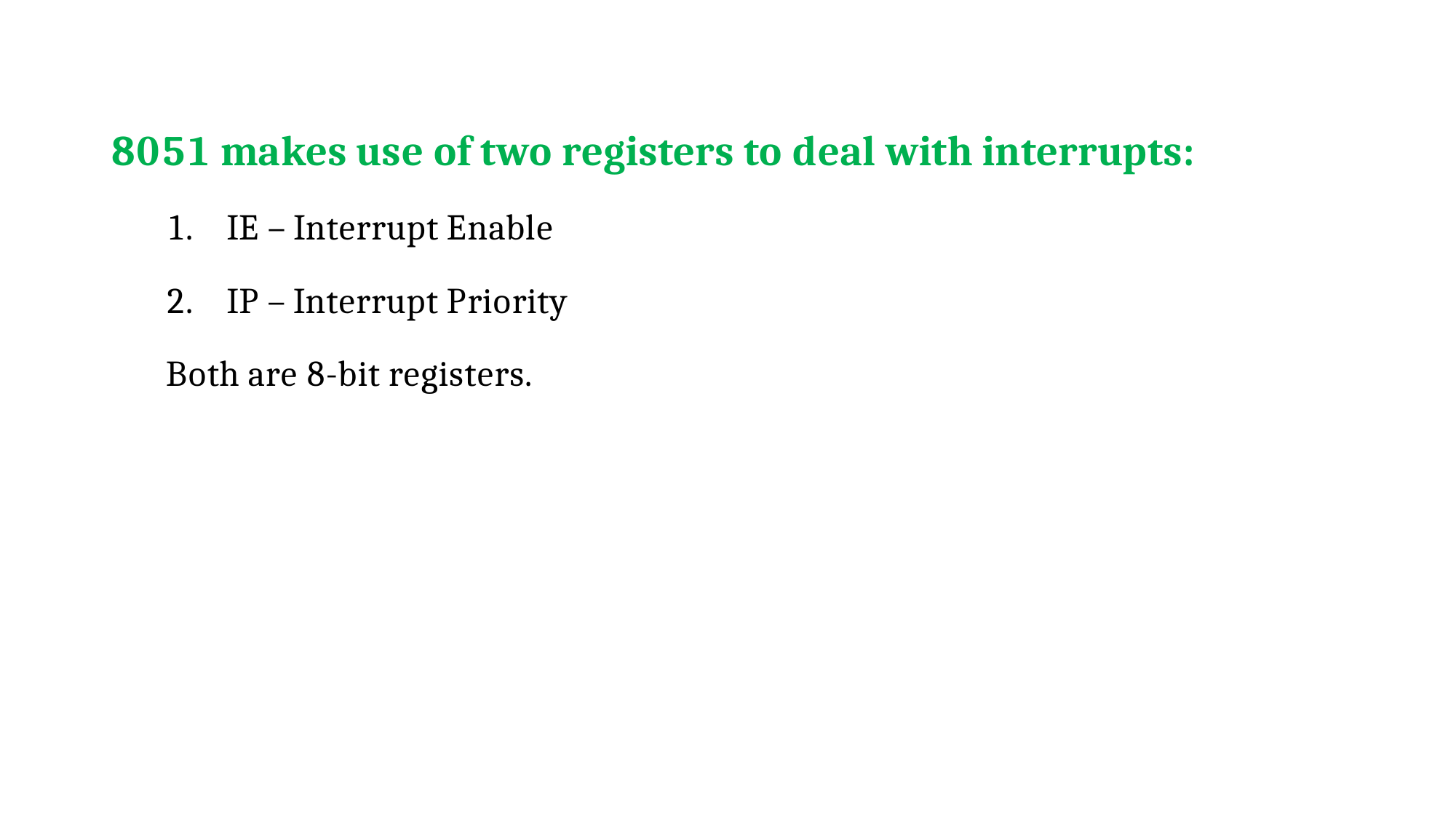

8051 makes use of two registers to deal with interrupts:
IE – Interrupt Enable
IP – Interrupt Priority
Both are 8-bit registers.